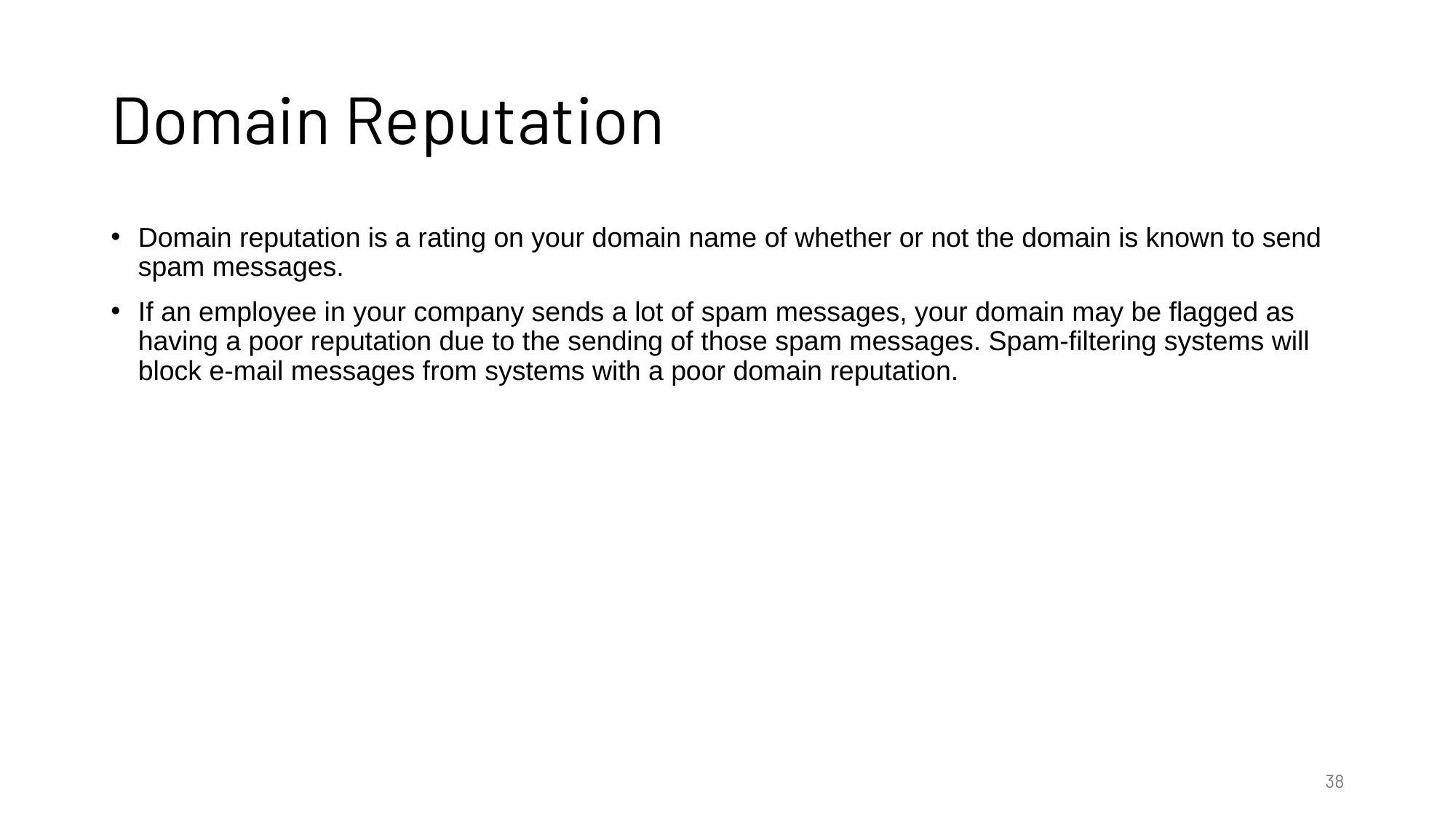

# Domain Reputation
Domain reputation is a rating on your domain name of whether or not the domain is known to send spam messages.
If an employee in your company sends a lot of spam messages, your domain may be flagged as having a poor reputation due to the sending of those spam messages. Spam-filtering systems will block e-mail messages from systems with a poor domain reputation.
38